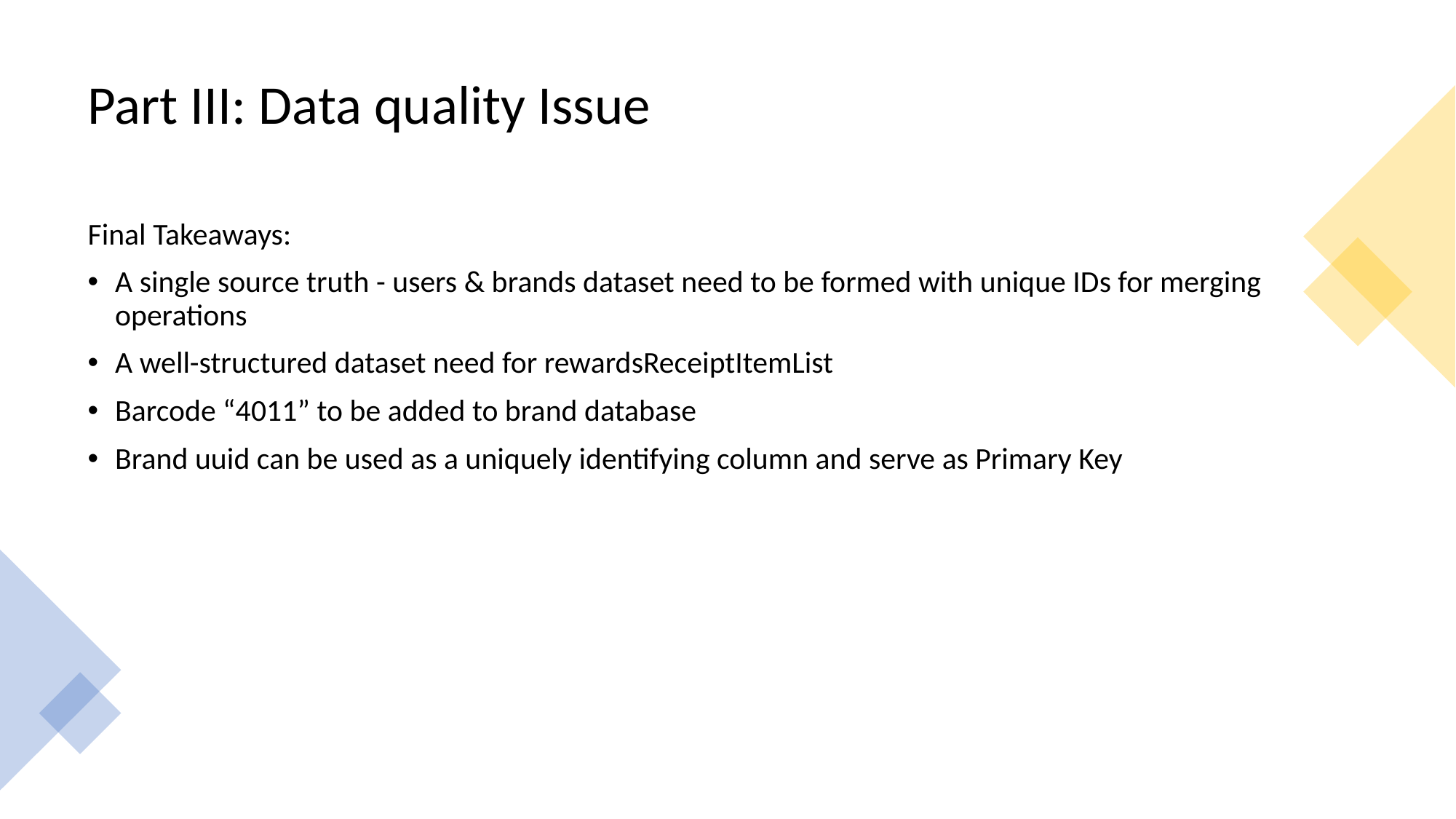

# Part III: Data quality Issue

Final Takeaways:
A single source truth - users & brands dataset need to be formed with unique IDs for merging operations
A well-structured dataset need for rewardsReceiptItemList
Barcode “4011” to be added to brand database
Brand uuid can be used as a uniquely identifying column and serve as Primary Key